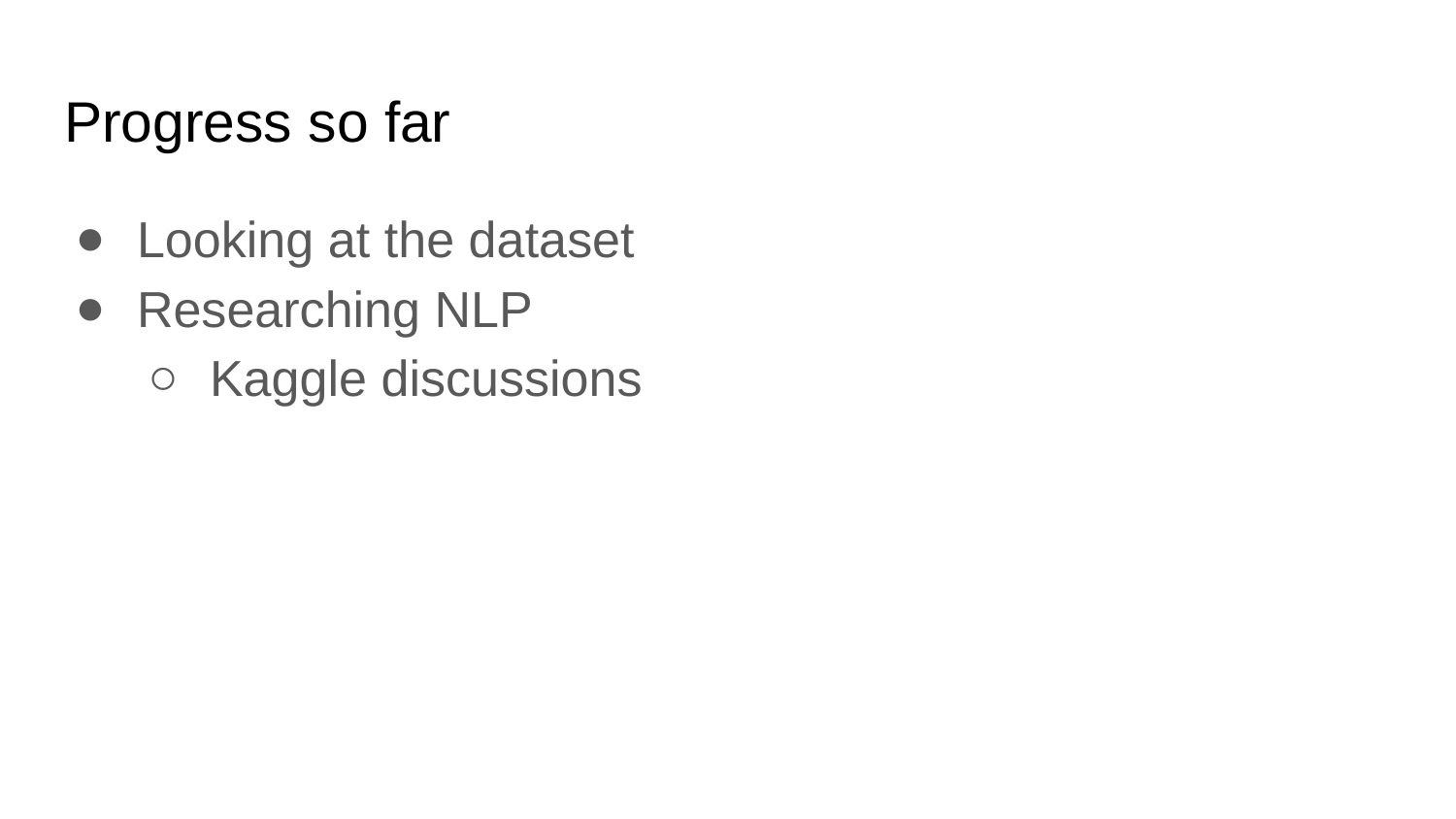

# Progress so far
Looking at the dataset
Researching NLP
Kaggle discussions